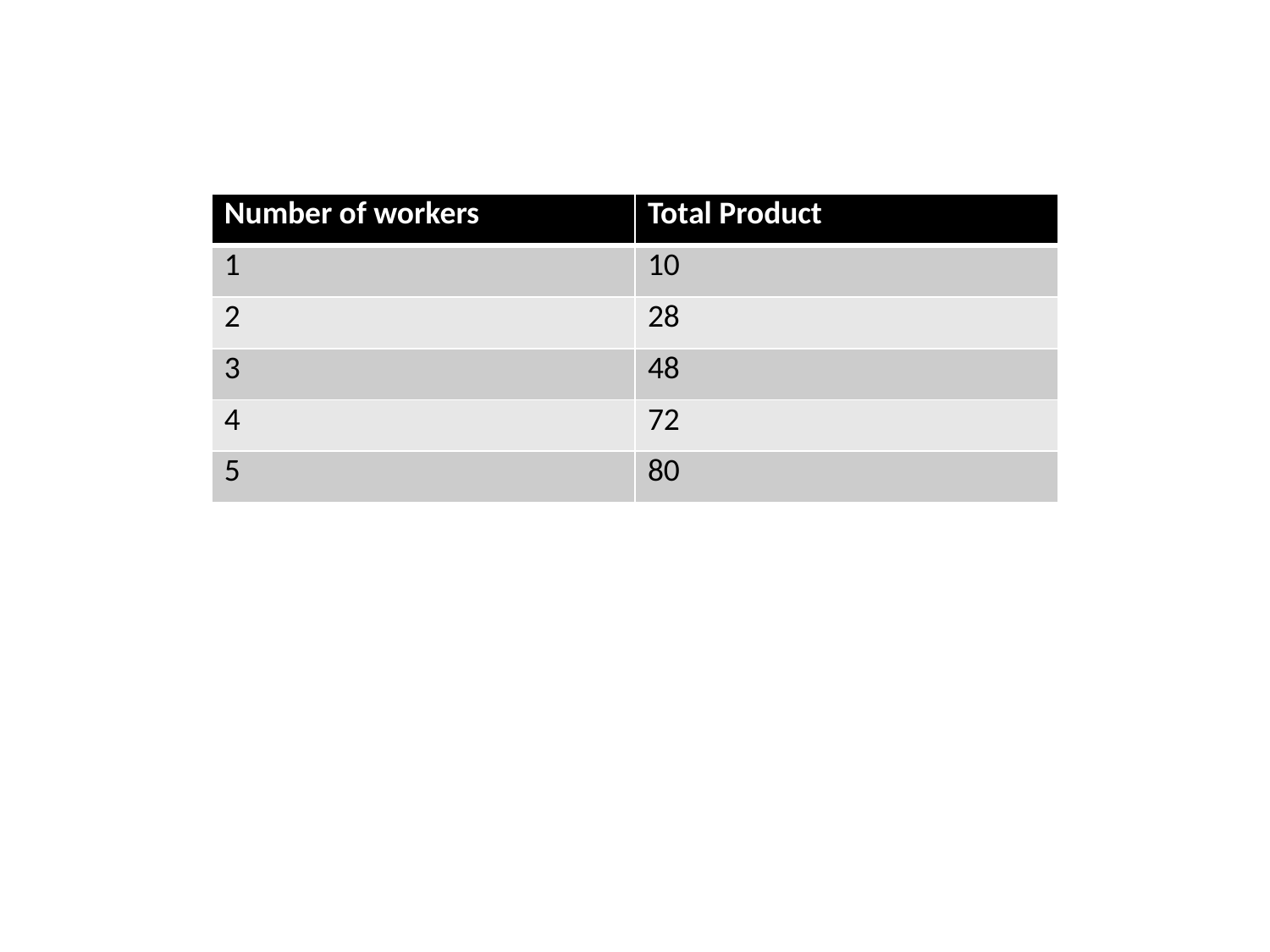

| Number of workers | Total Product |
| --- | --- |
| 1 | 10 |
| 2 | 28 |
| 3 | 48 |
| 4 | 72 |
| 5 | 80 |